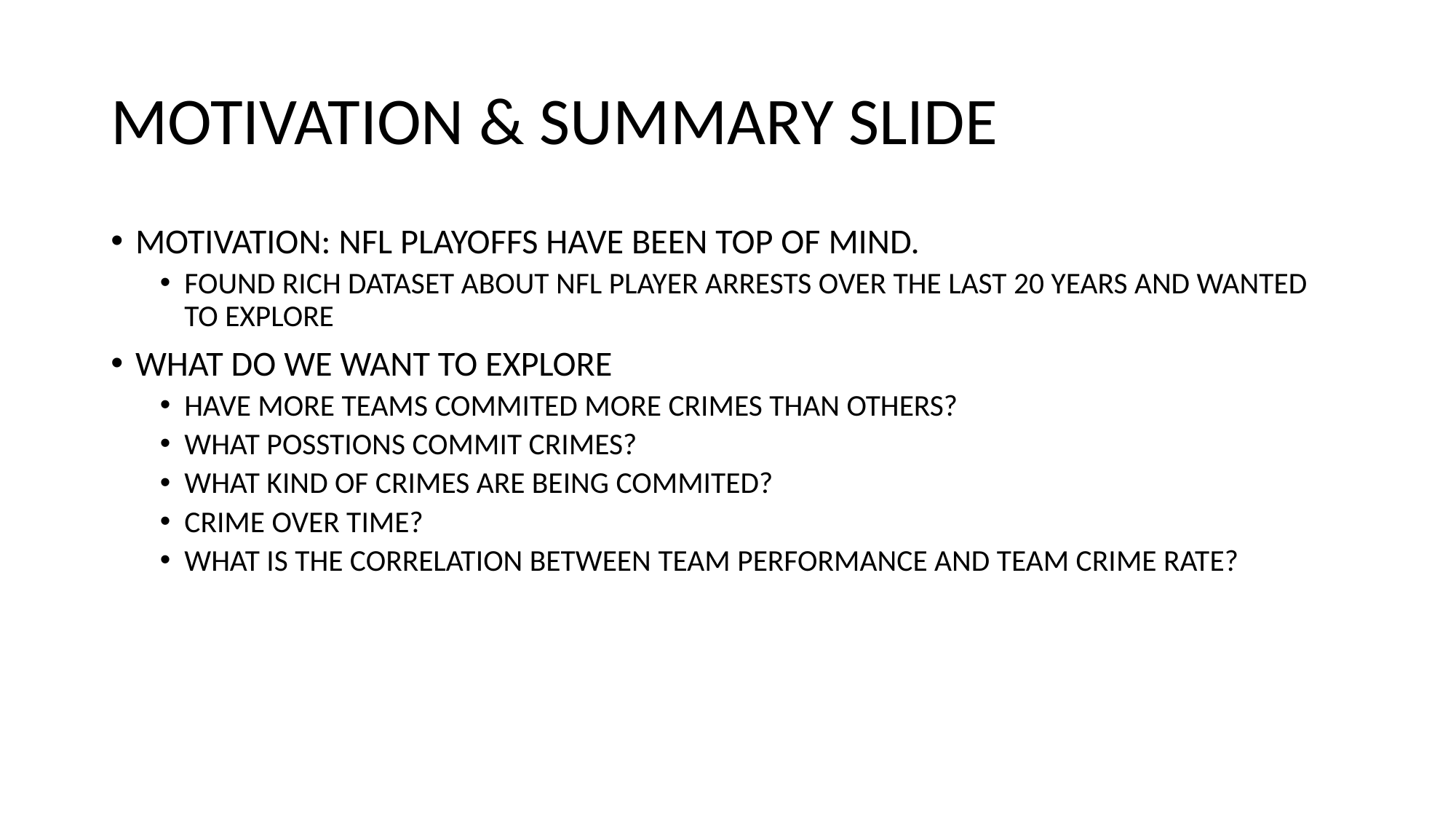

# MOTIVATION & SUMMARY SLIDE
MOTIVATION: NFL PLAYOFFS have been TOP OF MIND.
FOUND RICH DATASET ABOUT NFL PLAYER ARRESTS OVER THE LAST 20 years and wanted to explore
WHAT DO WE WANT TO EXPLORE
HAVE MORE TEAMS COMMITED MORE CRIMES THAN OTHERS?
WHAT POSSTIONS COMMIT CRIMES?
WHAT KIND OF CRIMES ARE BEING COMMITED?
CRIME OVER TIME?
WHAT IS THE CORRELATION BETWEEN TEAM PERFORMANCE AND TEAM CRIME RATE?